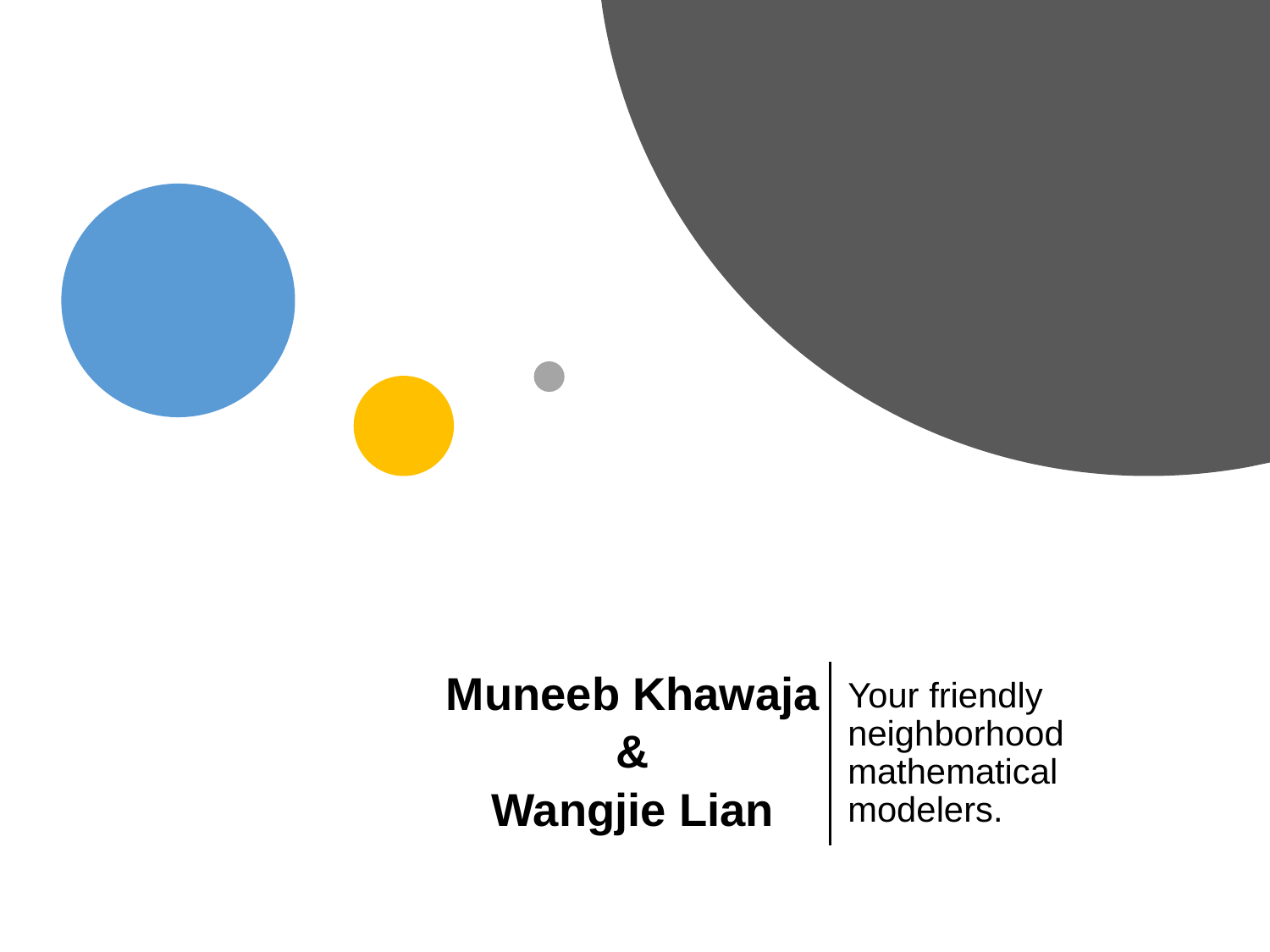

Your friendly neighborhood mathematical modelers.
Muneeb Khawaja
&
Wangjie Lian